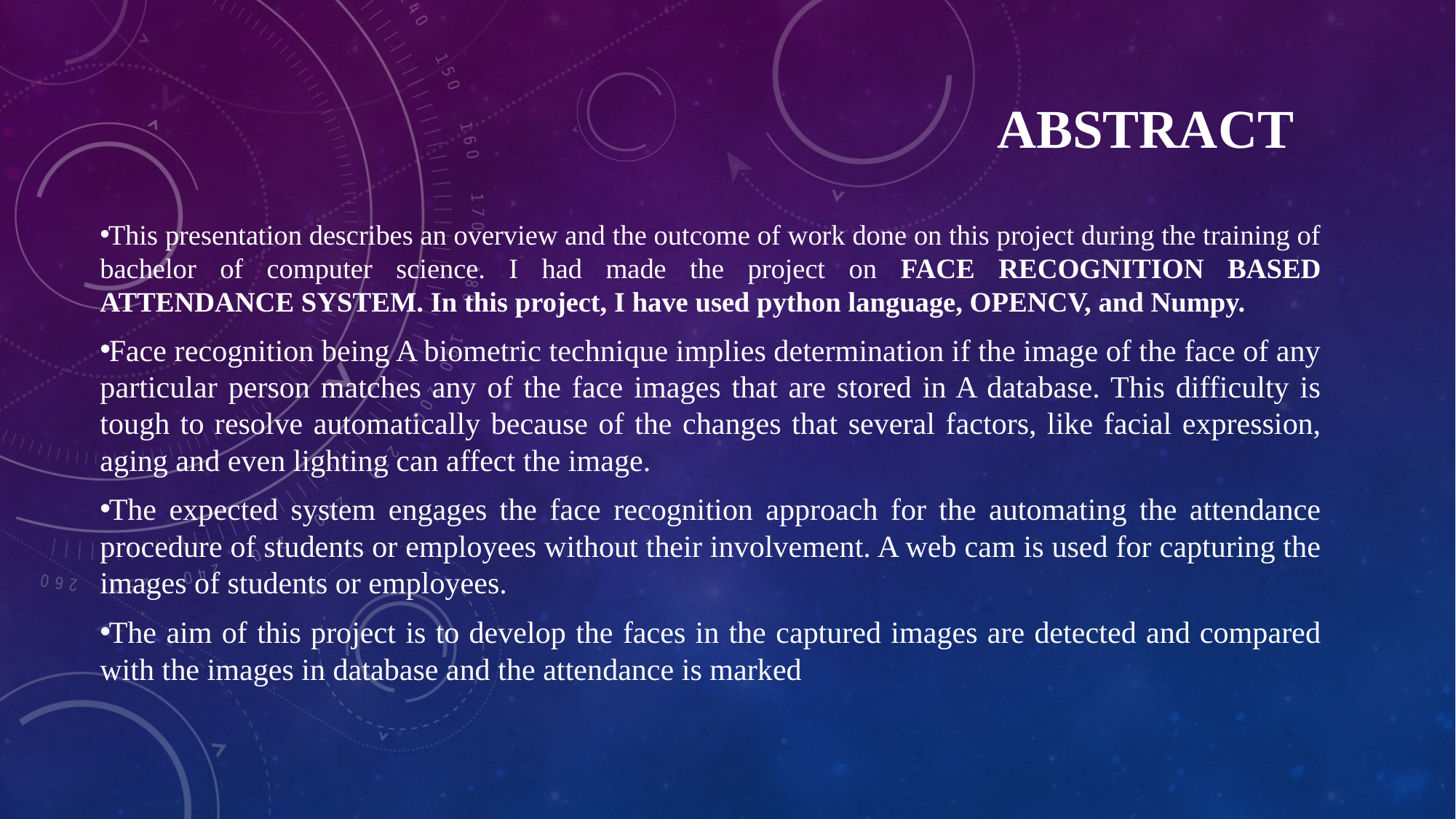

# ABSTRACT
This presentation describes an overview and the outcome of work done on this project during the training of bachelor of computer science. I had made the project on FACE RECOGNITION BASED ATTENDANCE SYSTEM. In this project, I have used python language, OPENCV, and Numpy.
Face recognition being A biometric technique implies determination if the image of the face of any particular person matches any of the face images that are stored in A database. This difficulty is tough to resolve automatically because of the changes that several factors, like facial expression, aging and even lighting can affect the image.
The expected system engages the face recognition approach for the automating the attendance procedure of students or employees without their involvement. A web cam is used for capturing the images of students or employees.
The aim of this project is to develop the faces in the captured images are detected and compared with the images in database and the attendance is marked